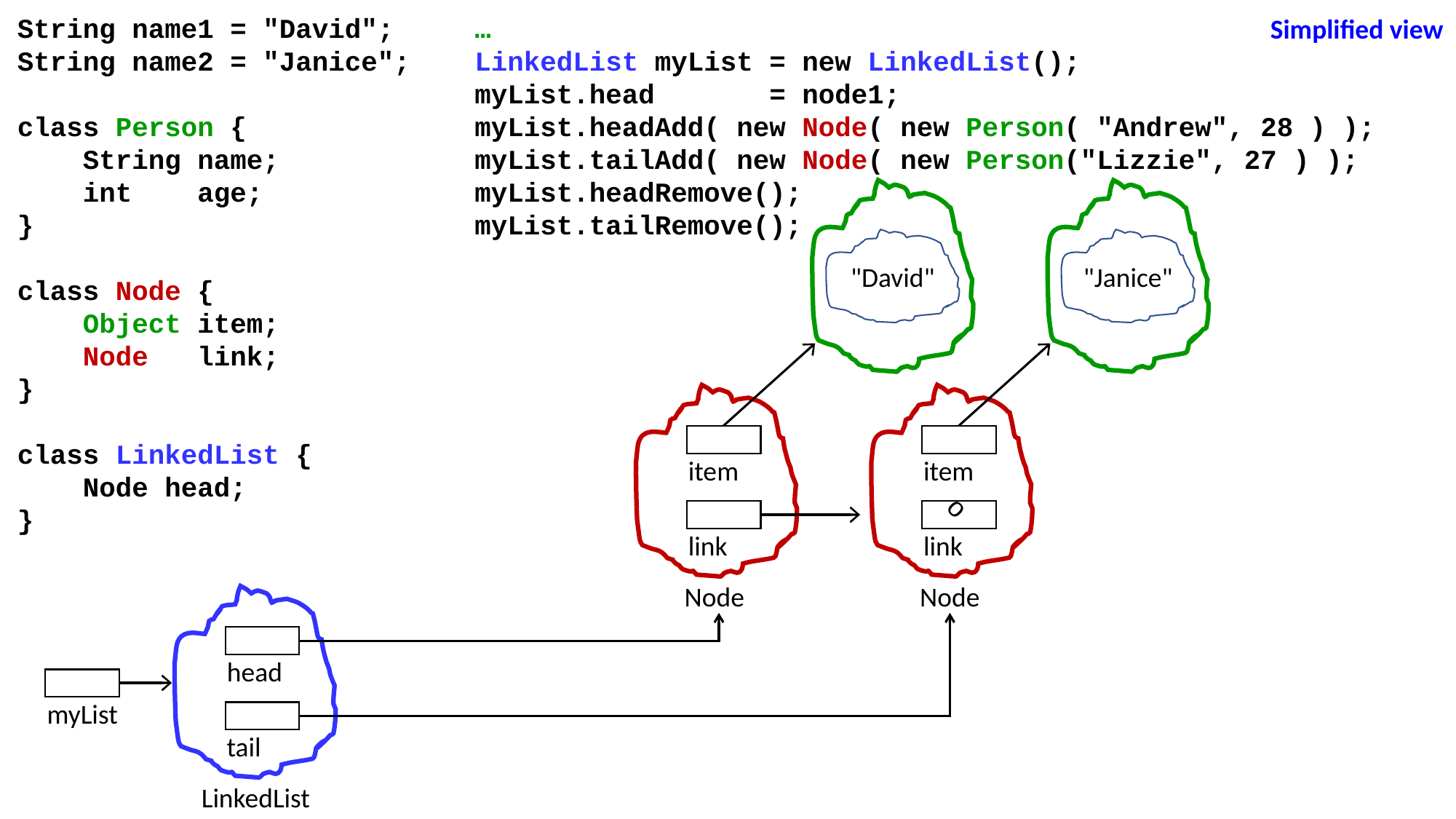

String name1 = "David";
String name2 = "Janice";

class Person {
    String name;
    int    age;
}

class Node {
    Object item;
    Node   link;
}

class LinkedList {
    Node head;
}
…
LinkedList myList = new LinkedList();
myList.head       = node1;
myList.headAdd( new Node( new Person( "Andrew", 28 ) );
myList.tailAdd( new Node( new Person("Lizzie", 27 ) );
myList.headRemove();
myList.tailRemove();
Simplified view

"David"

item

link
Node
o

"Janice"

item

link
Node

head

myList

tail
LinkedList